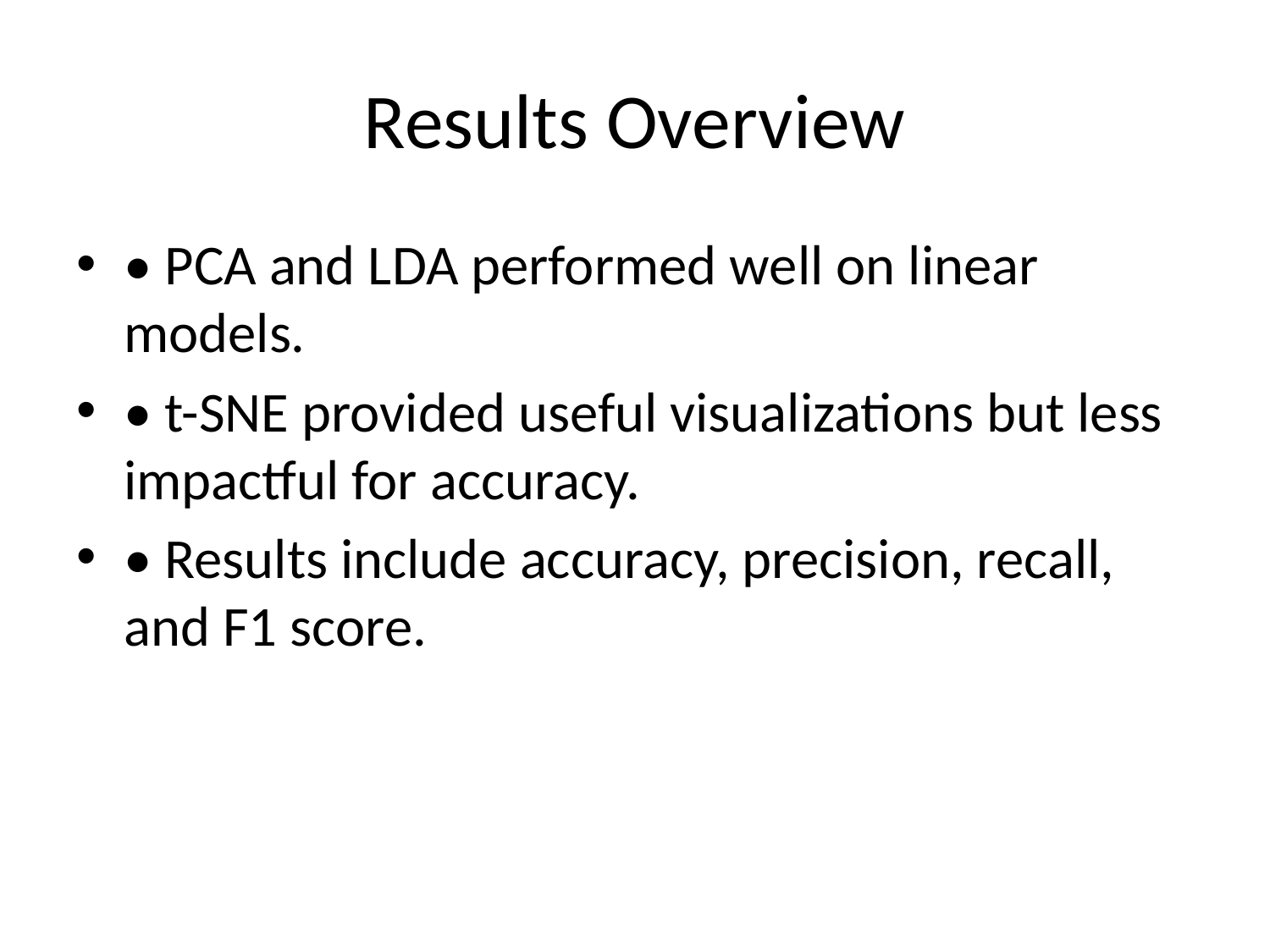

# Results Overview
• PCA and LDA performed well on linear models.
• t-SNE provided useful visualizations but less impactful for accuracy.
• Results include accuracy, precision, recall, and F1 score.